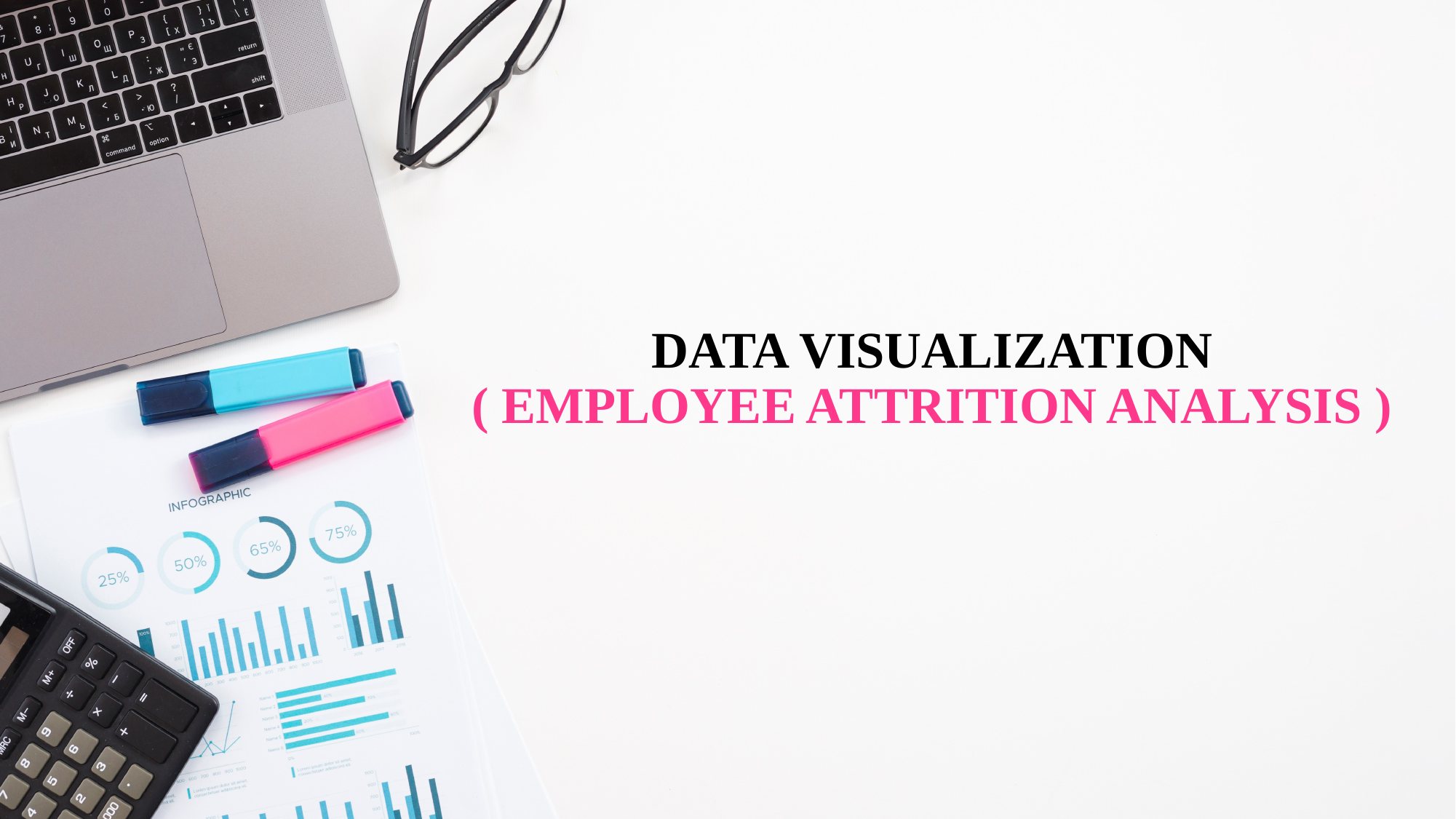

# DATA VISUALIZATION ( EMPLOYEE ATTRITION ANALYSIS )